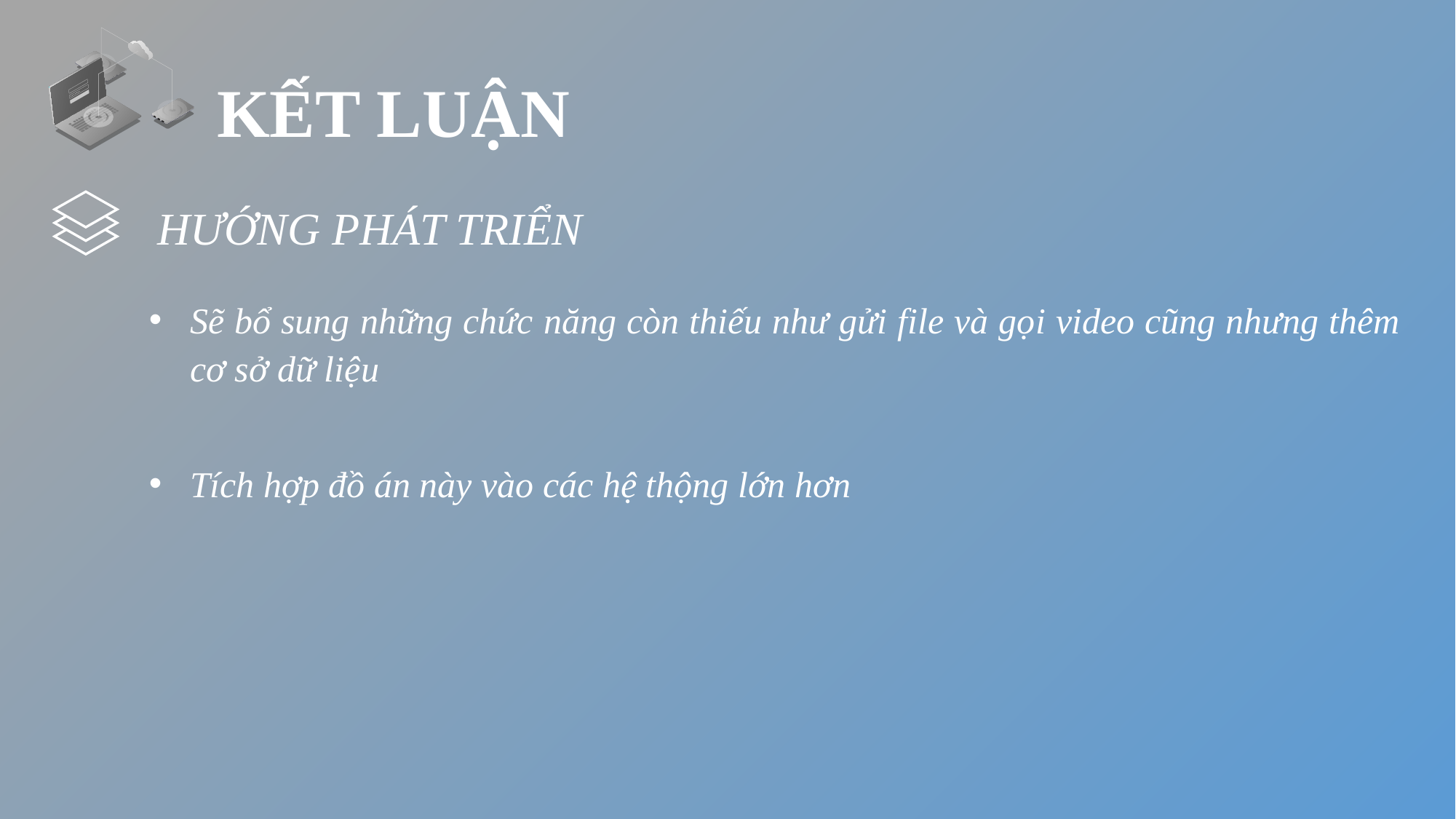

KẾT LUẬN
HƯỚNG PHÁT TRIỂN

Sẽ bổ sung những chức năng còn thiếu như gửi file và gọi video cũng nhưng thêm cơ sở dữ liệu
Tích hợp đồ án này vào các hệ thộng lớn hơn